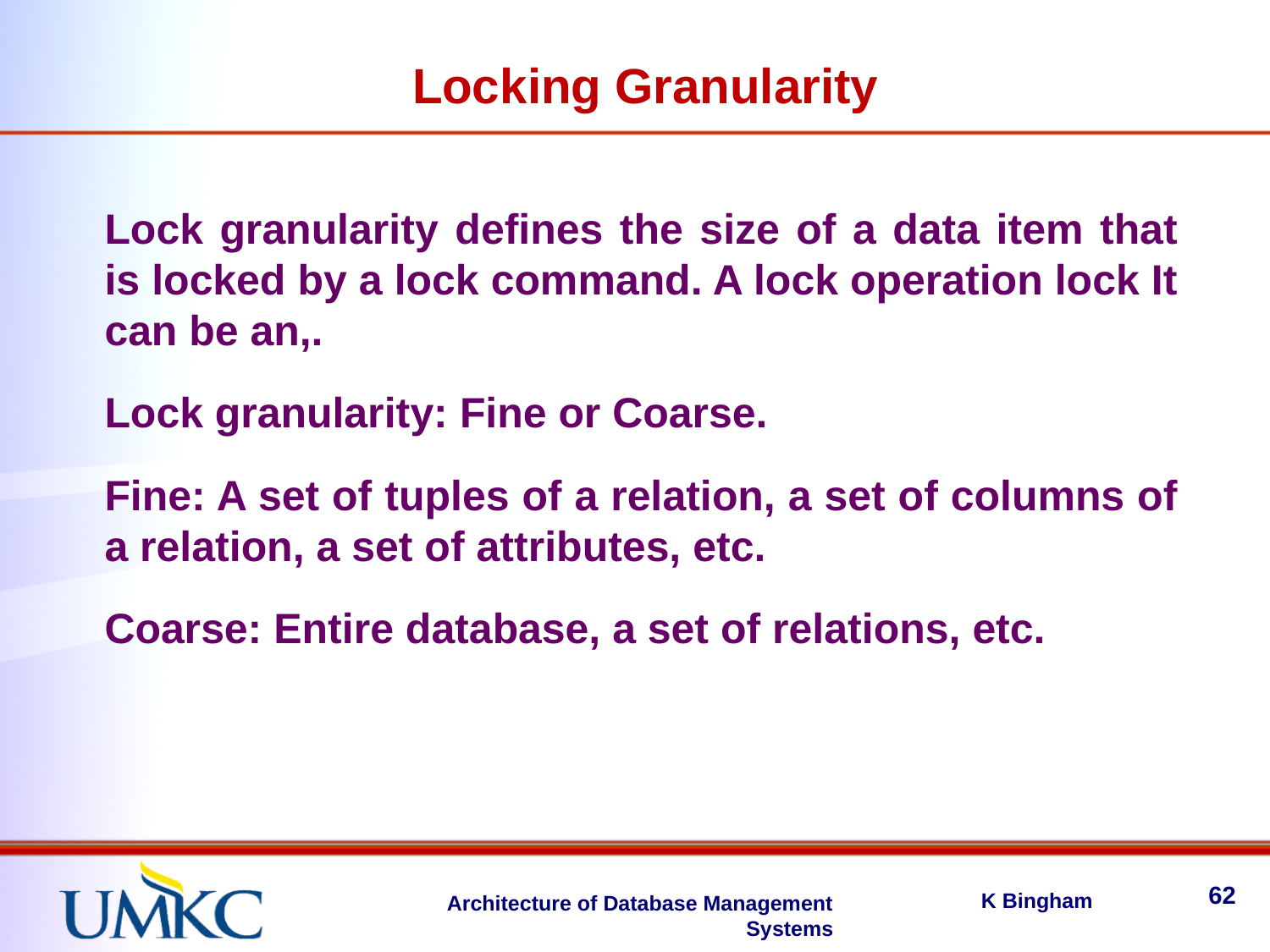

Locking Granularity
Lock granularity defines the size of a data item that is locked by a lock command. A lock operation lock It can be an,.
Lock granularity: Fine or Coarse.
Fine: A set of tuples of a relation, a set of columns of a relation, a set of attributes, etc.
Coarse: Entire database, a set of relations, etc.
62